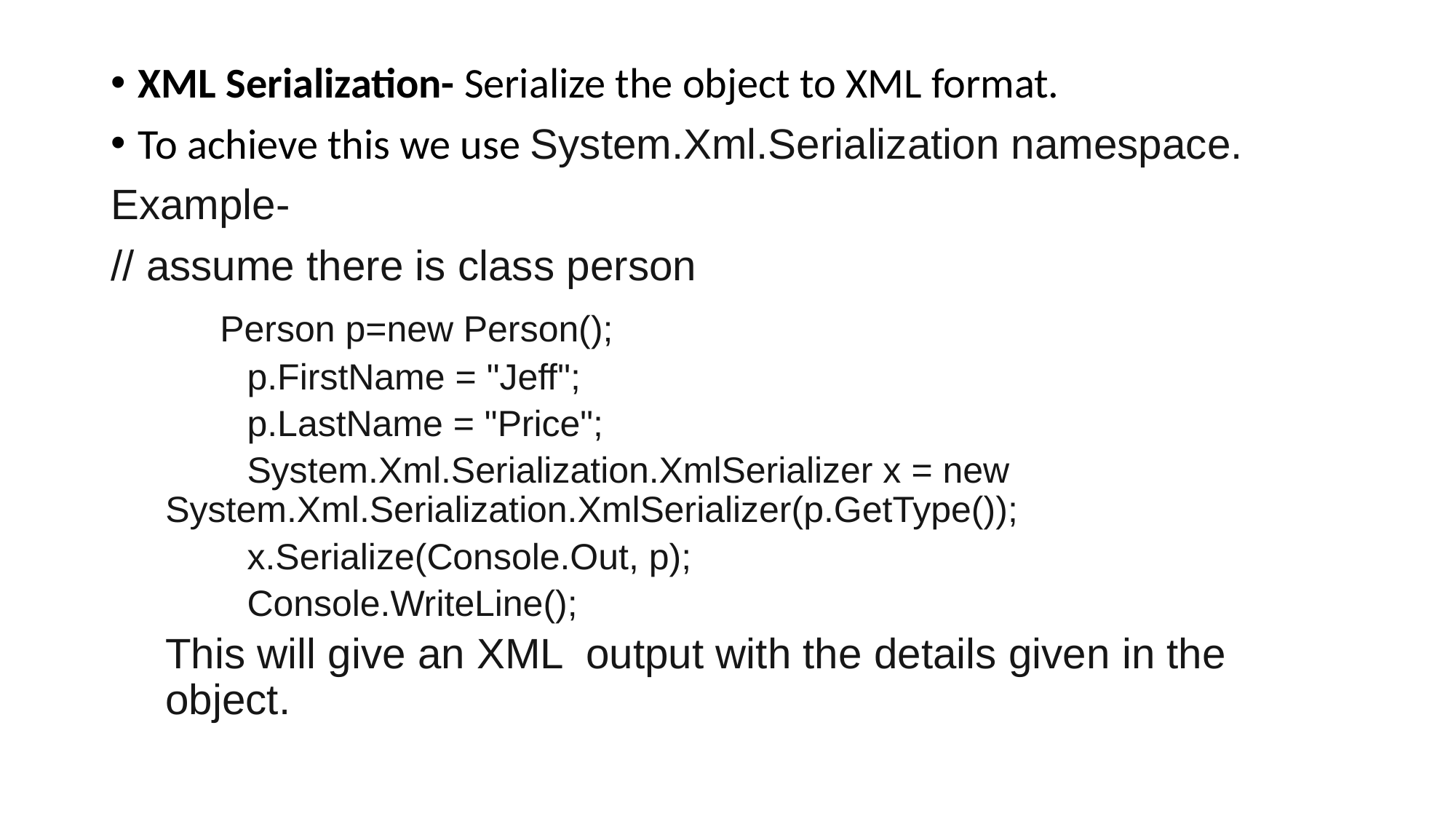

XML Serialization- Serialize the object to XML format.
To achieve this we use System.Xml.Serialization namespace.
Example-
// assume there is class person
	Person p=new Person();
        p.FirstName = "Jeff";
        p.LastName = "Price";
        System.Xml.Serialization.XmlSerializer x = new System.Xml.Serialization.XmlSerializer(p.GetType());
        x.Serialize(Console.Out, p);
        Console.WriteLine();
This will give an XML  output with the details given in the object.